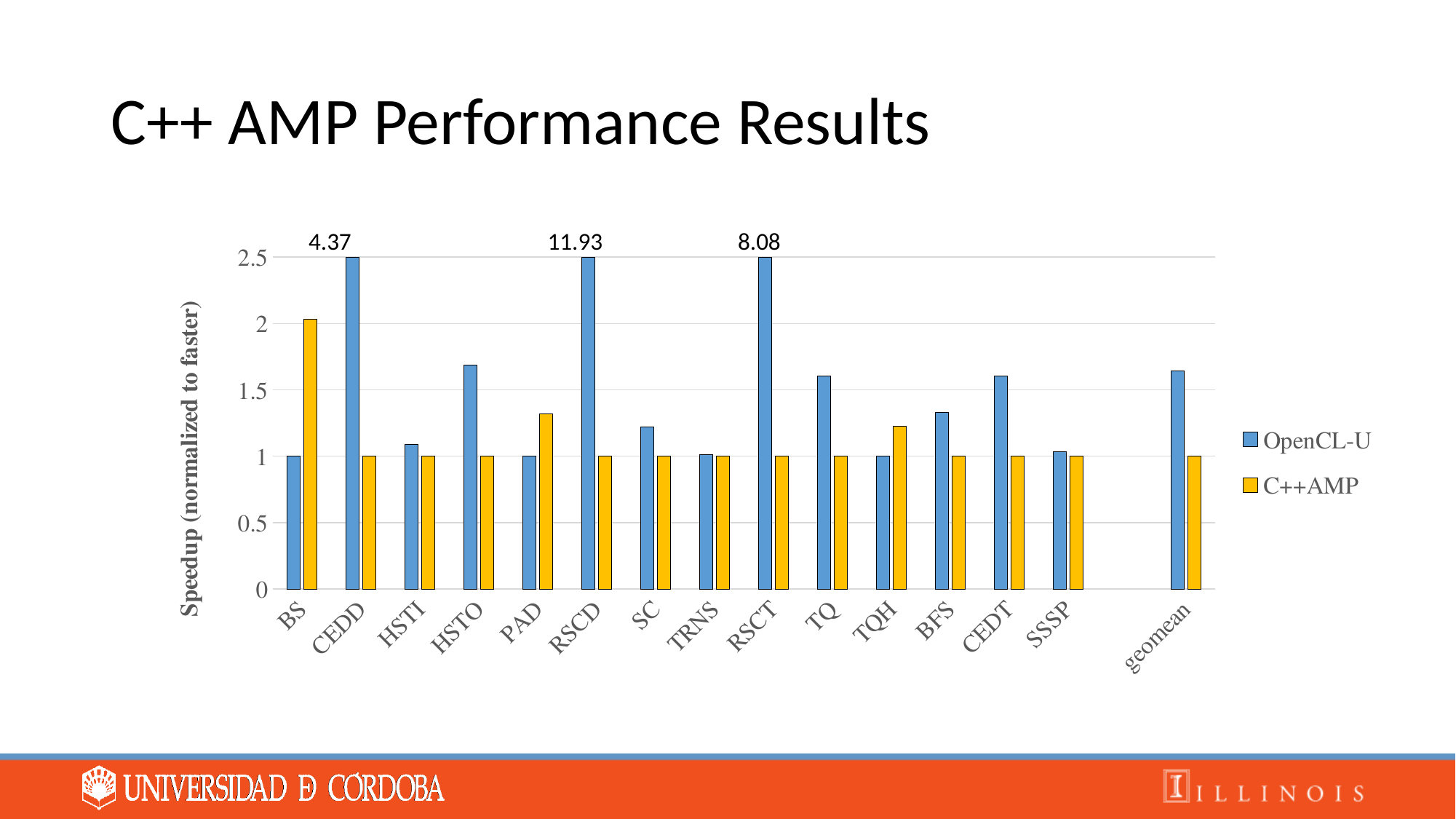

# C++ AMP Performance Results
4.37
11.93
8.08

### Chart

| Category | OpenCL-U | C++AMP |
|---|---|---|
| BS | 1.0 | 2.0301186375813245 |
| CEDD | 4.370397299138693 | 1.0 |
| HSTI | 1.091013621086149 | 1.0 |
| HSTO | 1.6855834328952608 | 1.0 |
| PAD | 1.0 | 1.3178168563124968 |
| RSCD | 11.930142950718608 | 1.0 |
| SC | 1.220805350241999 | 1.0 |
| TRNS | 1.0120941994785764 | 1.0 |
| RSCT | 8.075011563961557 | 1.0 |
| TQ | 1.6053776478139936 | 1.0 |
| TQH | 1.0 | 1.2244759805854661 |
| BFS | 1.3296856158289563 | 1.0 |
| CEDT | 1.6014150855262028 | 1.0 |
| SSSP | 1.0329697196423093 | 1.0 |
|  | None | None |
| geomean | 1.6414935283487695 | 1.0 |